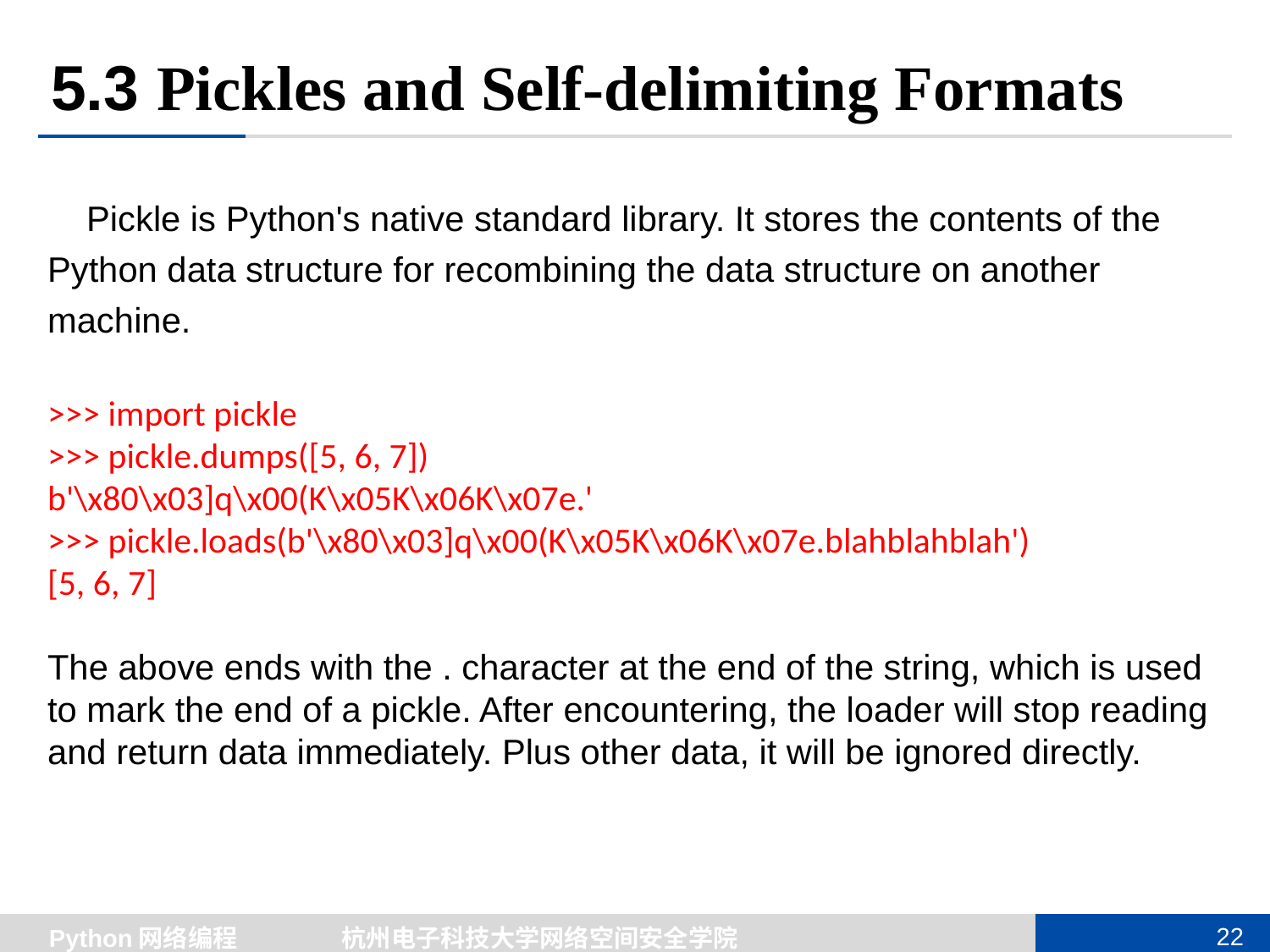

# 5.3 Pickles and Self-delimiting Formats
    Pickle is Python's native standard library. It stores the contents of the Python data structure for recombining the data structure on another machine.

>>> import pickle
>>> pickle.dumps([5, 6, 7])
b'\x80\x03]q\x00(K\x05K\x06K\x07e.'
>>> pickle.loads(b'\x80\x03]q\x00(K\x05K\x06K\x07e.blahblahblah')
[5, 6, 7]

The above ends with the . character at the end of the string, which is used to mark the end of a pickle. After encountering, the loader will stop reading and return data immediately. Plus other data, it will be ignored directly.